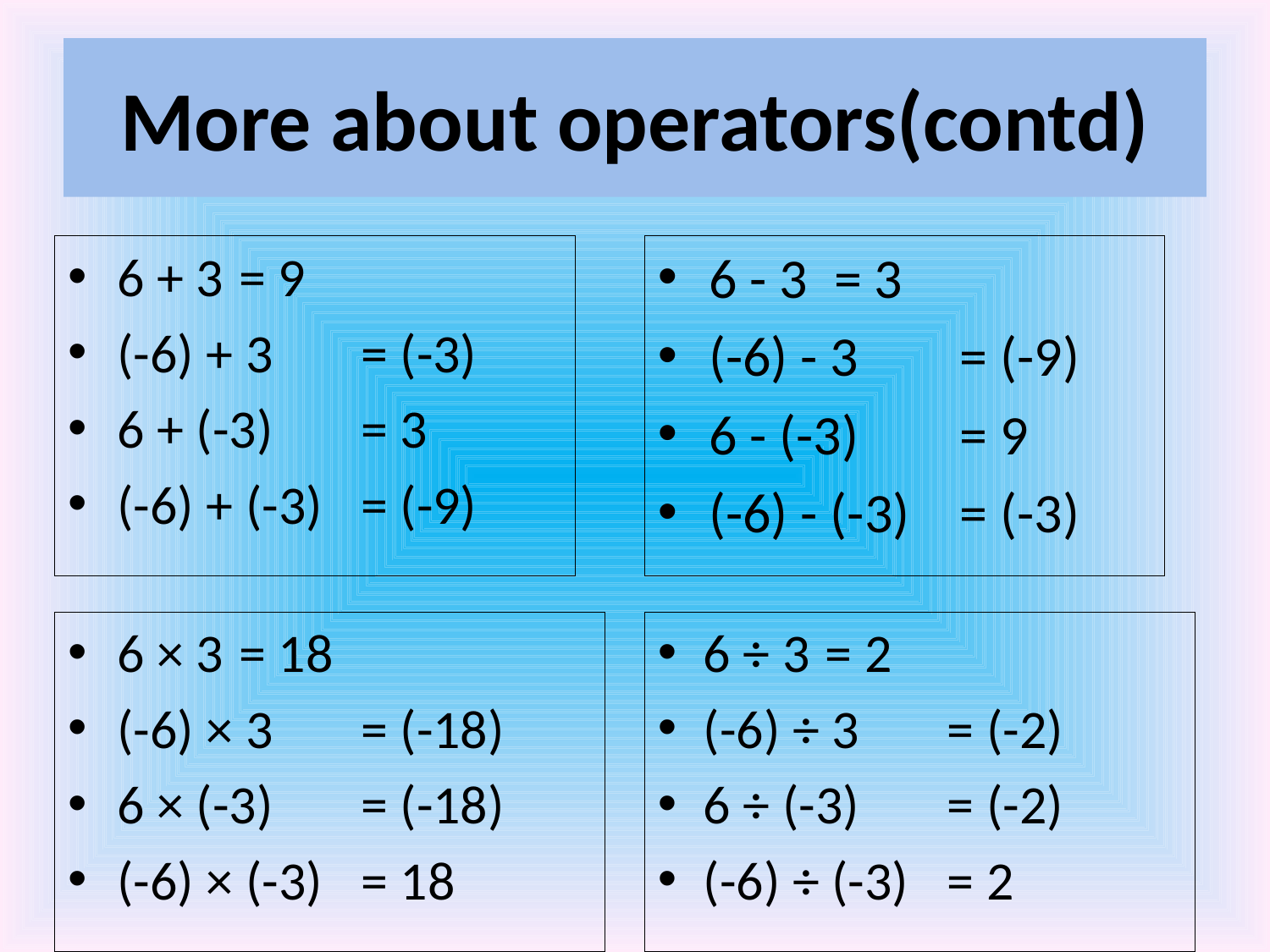

# More about operators(contd)
6 + 3 		= 9
(-6) + 3 		= (-3)
6 + (-3) 		= 3
(-6) + (-3) 	= (-9)

6 - 3 		= 3
(-6) - 3 		= (-9)
6 - (-3) 		= 9
(-6) - (-3) 		= (-3)

6 × 3 		= 18
(-6) × 3 		= (-18)
6 × (-3) 		= (-18)
(-6) × (-3) 	= 18

6 ÷ 3 		= 2
(-6) ÷ 3 		= (-2)
6 ÷ (-3) 		= (-2)
(-6) ÷ (-3) 	= 2